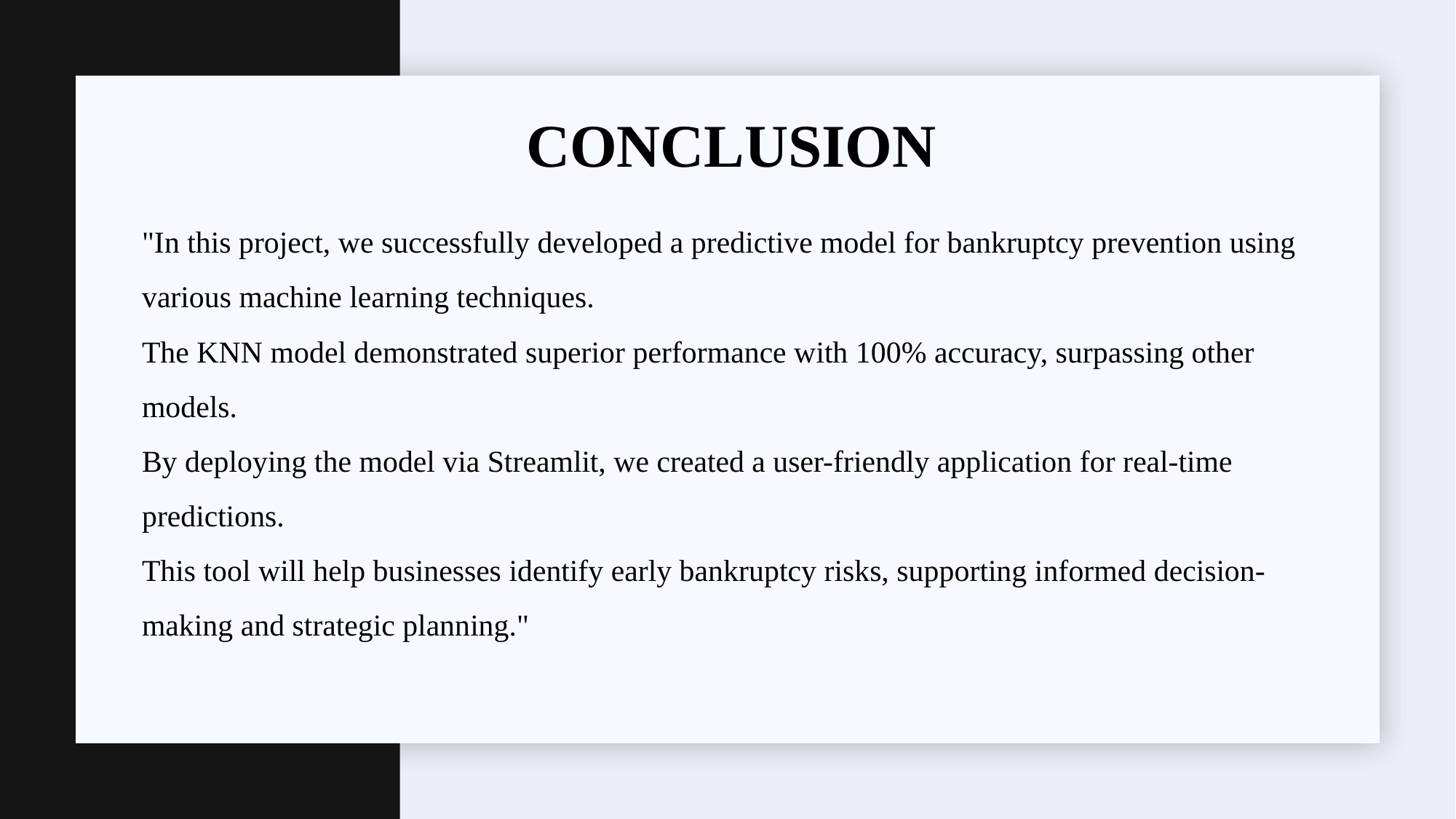

# CONCLUSION
"In this project, we successfully developed a predictive model for bankruptcy prevention using various machine learning techniques.
The KNN model demonstrated superior performance with 100% accuracy, surpassing other models.
By deploying the model via Streamlit, we created a user-friendly application for real-time predictions.
This tool will help businesses identify early bankruptcy risks, supporting informed decision-making and strategic planning."